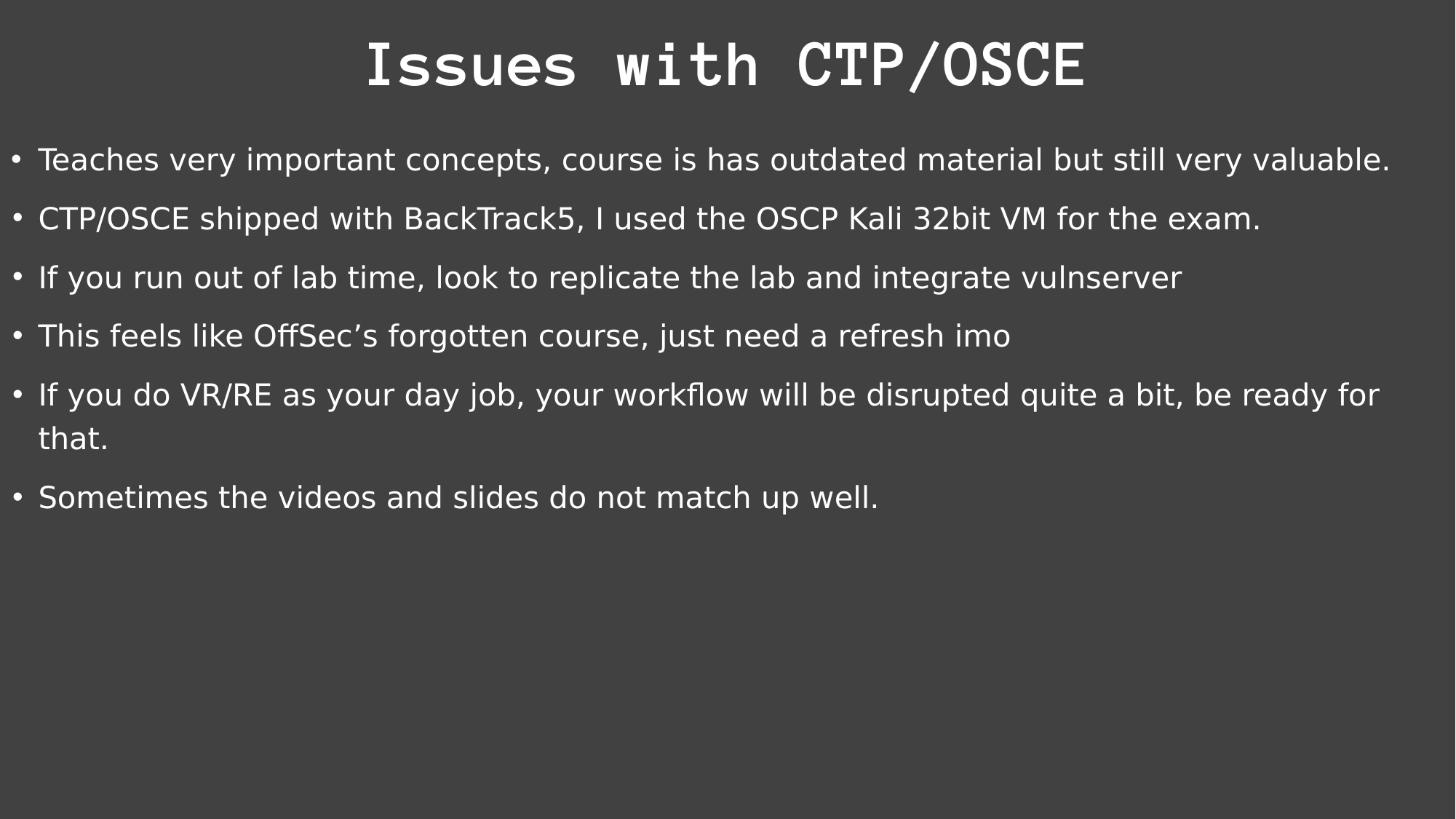

# Issues with CTP/OSCE
Teaches very important concepts, course is has outdated material but still very valuable.
CTP/OSCE shipped with BackTrack5, I used the OSCP Kali 32bit VM for the exam.
If you run out of lab time, look to replicate the lab and integrate vulnserver
This feels like OffSec’s forgotten course, just need a refresh imo
If you do VR/RE as your day job, your workflow will be disrupted quite a bit, be ready for that.
Sometimes the videos and slides do not match up well.